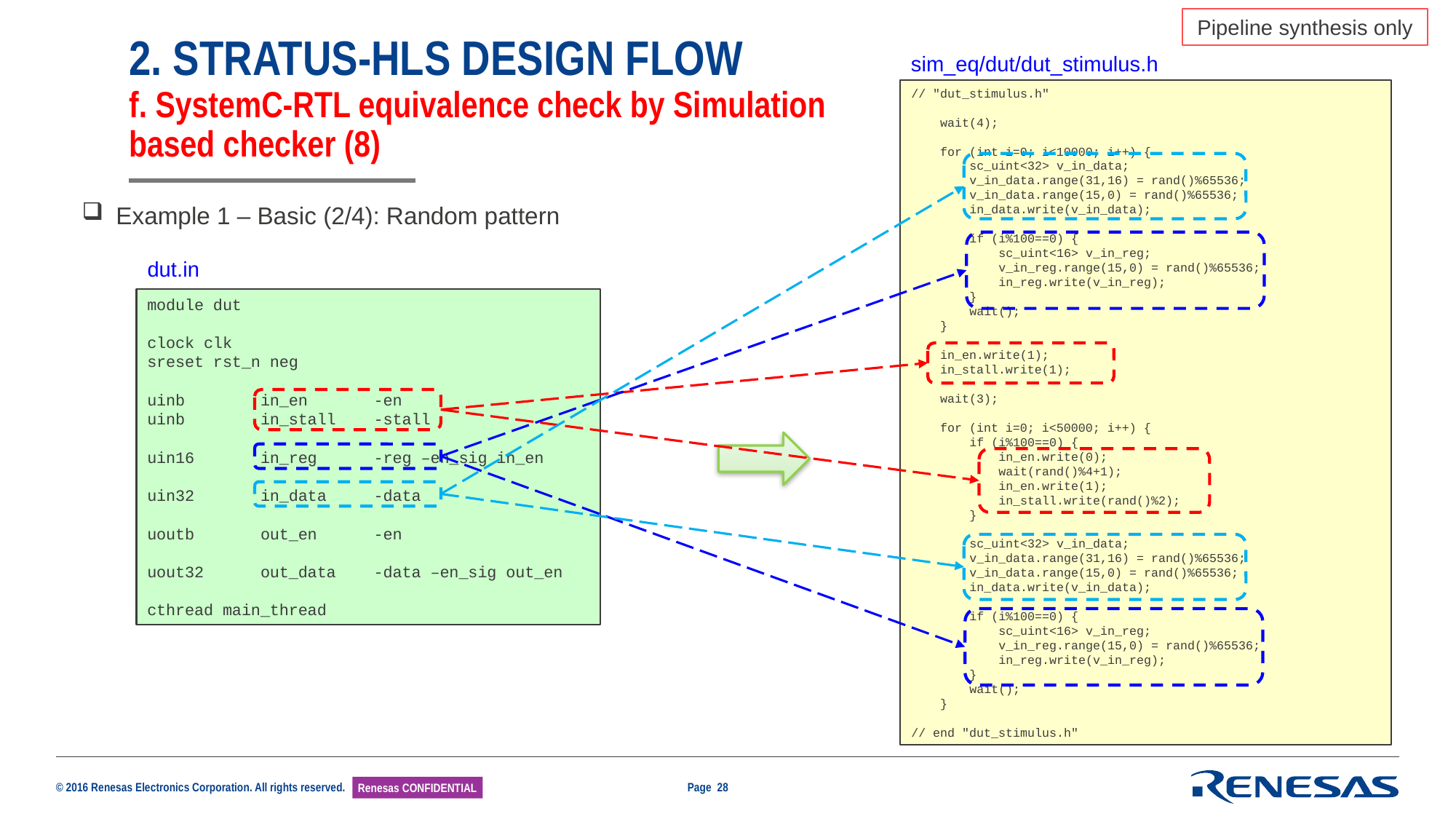

Pipeline synthesis only
sim_eq/dut/dut_stimulus.h
# 2. STRATUS-HLS DESIGN FLOW f. SystemC-RTL equivalence check by Simulation based checker (8)
// "dut_stimulus.h"

    wait(4);

    for (int i=0; i<10000; i++) {
        sc_uint<32> v_in_data;
        v_in_data.range(31,16) = rand()%65536;
        v_in_data.range(15,0) = rand()%65536;
        in_data.write(v_in_data);

        if (i%100==0) {
            sc_uint<16> v_in_reg;
            v_in_reg.range(15,0) = rand()%65536;
            in_reg.write(v_in_reg);
        }
        wait();
    }

    in_en.write(1);
    in_stall.write(1);

    wait(3);

    for (int i=0; i<50000; i++) {
        if (i%100==0) {
            in_en.write(0);
            wait(rand()%4+1);
            in_en.write(1);
            in_stall.write(rand()%2);
        }

        sc_uint<32> v_in_data;
        v_in_data.range(31,16) = rand()%65536;
        v_in_data.range(15,0) = rand()%65536;
        in_data.write(v_in_data);

        if (i%100==0) {
            sc_uint<16> v_in_reg;
            v_in_reg.range(15,0) = rand()%65536;
            in_reg.write(v_in_reg);
        }
        wait();
    }

// end "dut_stimulus.h"

Example 1 – Basic (2/4): Random pattern

dut.in
module dut

clock clk
sreset rst_n neg

uinb        in_en       -en
uinb        in_stall    -stall

uin16       in_reg      -reg –en_sig in_en

uin32       in_data     -data

uoutb       out_en      -en

uout32      out_data    -data –en_sig out_en

cthread main_thread

Page  28